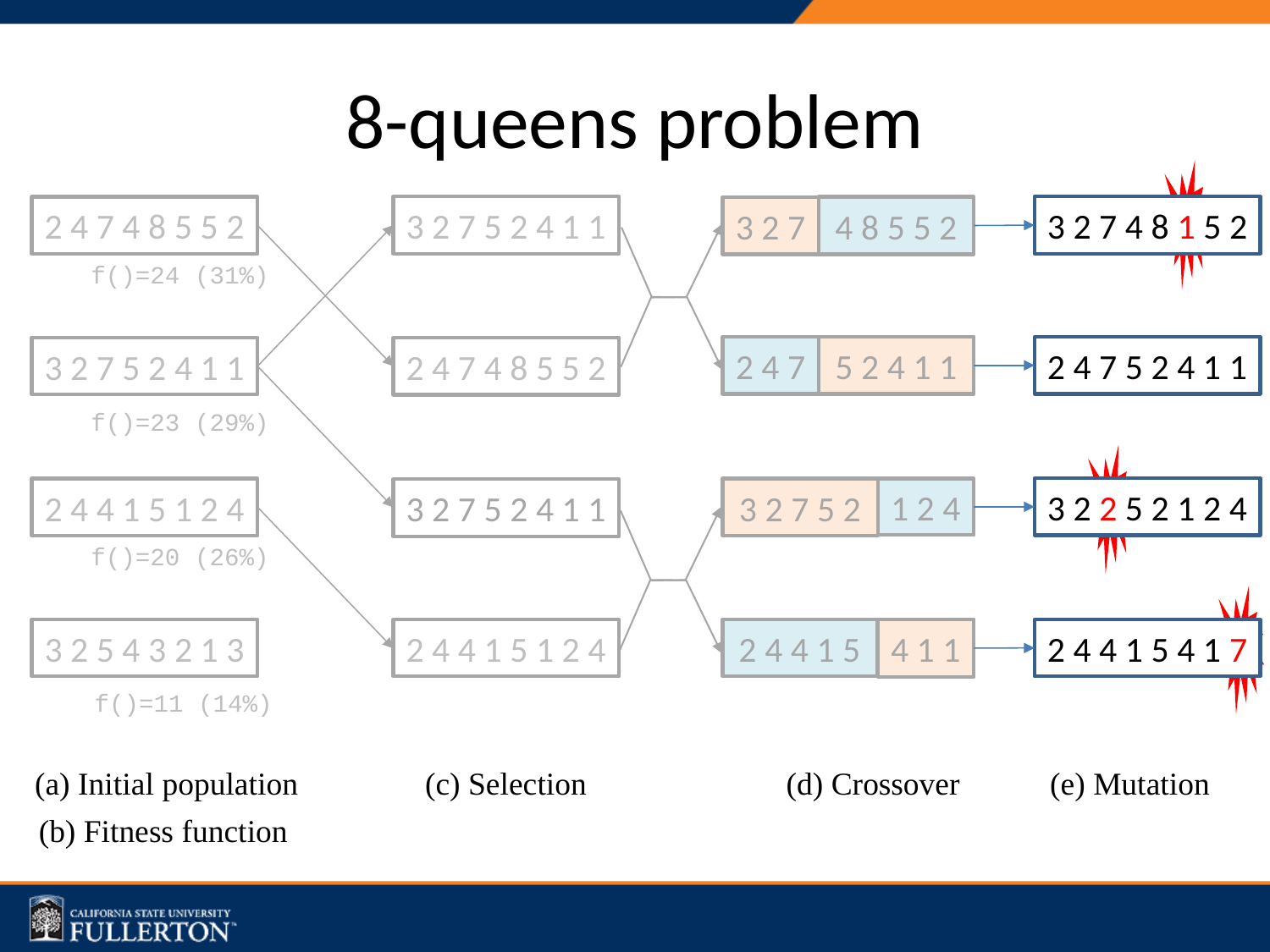

# 8-queens problem

3 2 7 4 8 1 5 2
3 2 7 5 2 4 1 1
4 8 5 5 2
2 4 7 4 8 5 5 2
3 2 7

f()=24 (31%)
f()=23 (29%)
f()=20 (26%)
f()=11 (14%)
2 4 7
5 2 4 1 1
2 4 7 5 2 4 1 1
3 2 7 5 2 4 1 1
2 4 7 4 8 5 5 2

3 2 2 5 2 1 2 4
2 4 4 1 5 1 2 4
3 2 7 5 2
1 2 4
3 2 7 5 2 4 1 1

2 4 4 1 5 4 1 7
4 1 1
2 4 4 1 5 1 2 4
2 4 4 1 5
3 2 5 4 3 2 1 3
(a) Initial population
(c) Selection
(d) Crossover
(e) Mutation
(b) Fitness function